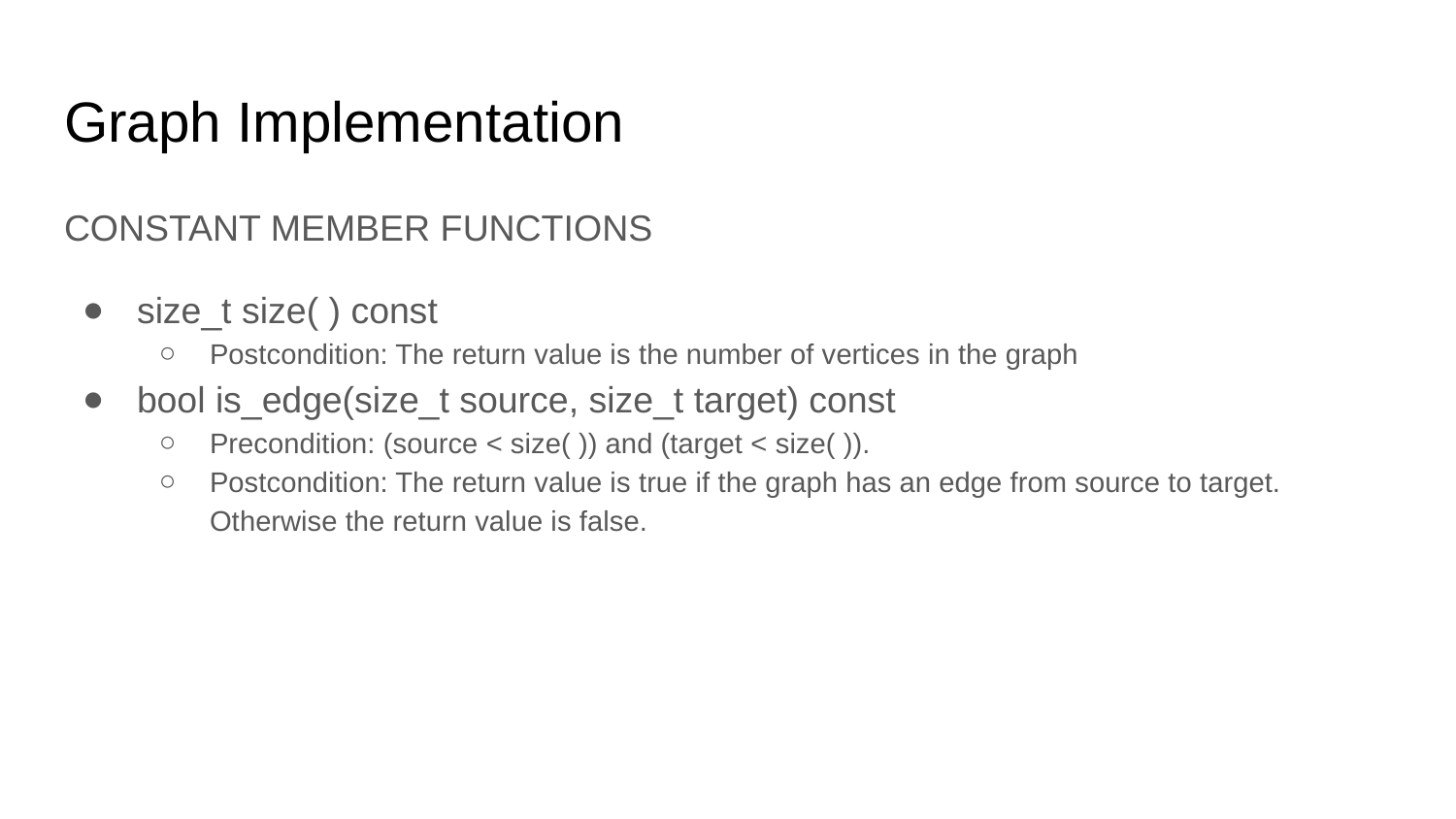

# Graph Implementation
CONSTANT MEMBER FUNCTIONS
size_t size( ) const
Postcondition: The return value is the number of vertices in the graph
bool is_edge(size_t source, size_t target) const
Precondition: (source < size( )) and (target < size( )).
Postcondition: The return value is true if the graph has an edge from source to target. Otherwise the return value is false.